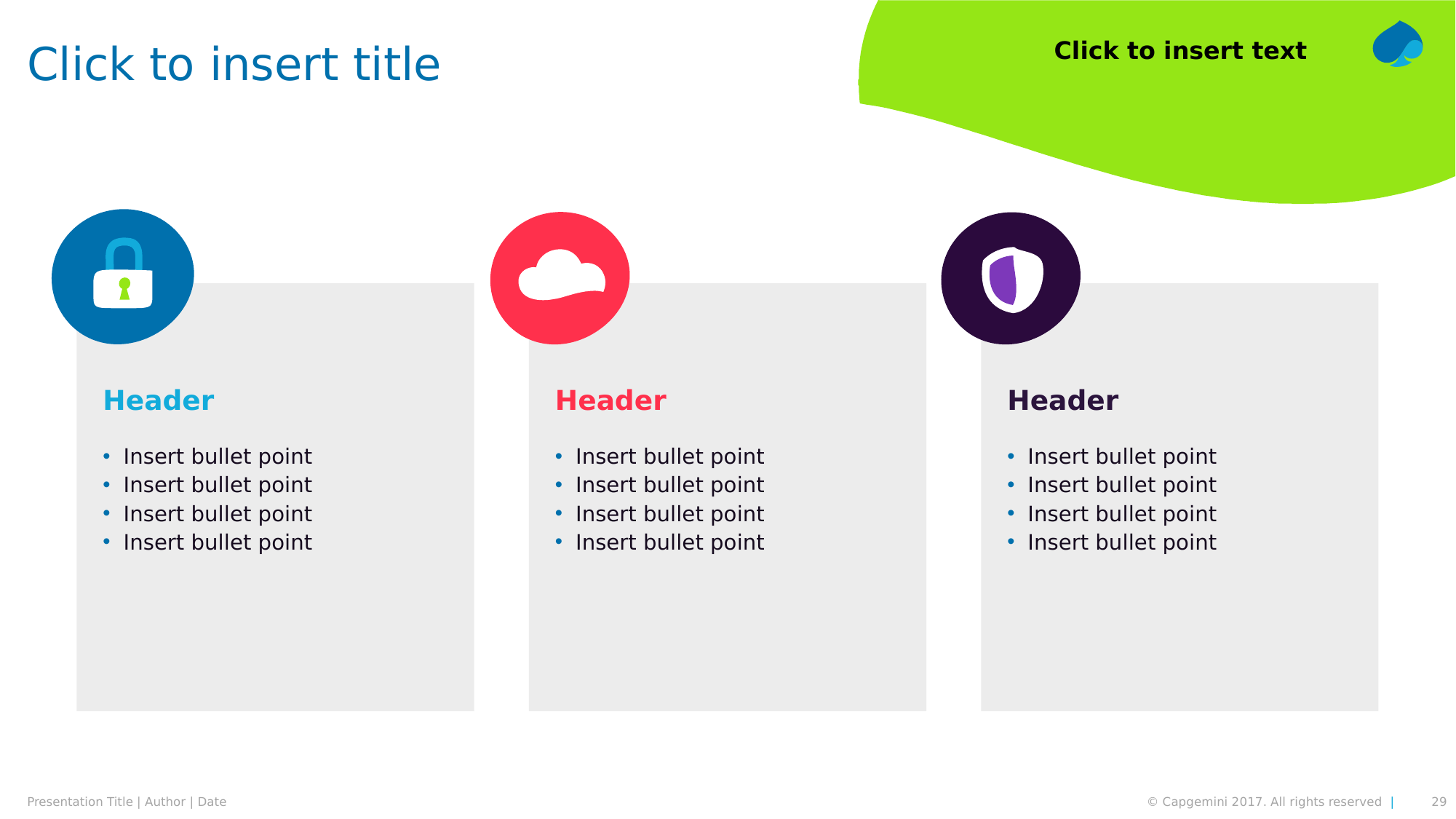

# Click to insert title
Click to insert text

Header
Header
Header
Insert bullet point
Insert bullet point
Insert bullet point
Insert bullet point
Insert bullet point
Insert bullet point
Insert bullet point
Insert bullet point
Insert bullet point
Insert bullet point
Insert bullet point
Insert bullet point